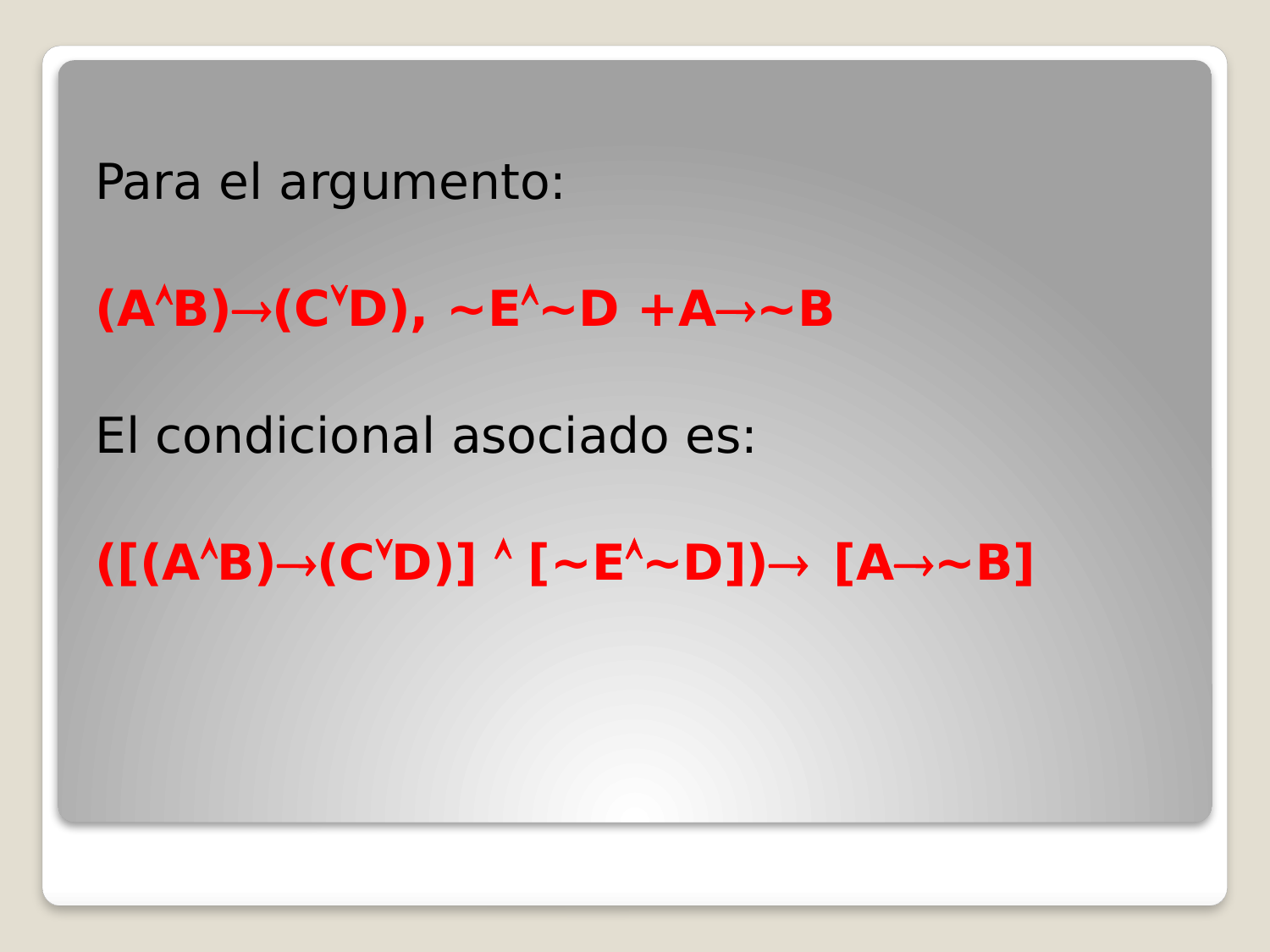

Para el argumento:

(A∧B)→(C∨D), ~E∧~D +A→~B

El condicional asociado es:

([(A∧B)→(C∨D)] ∧ [~E∧~D])→ [A→~B]